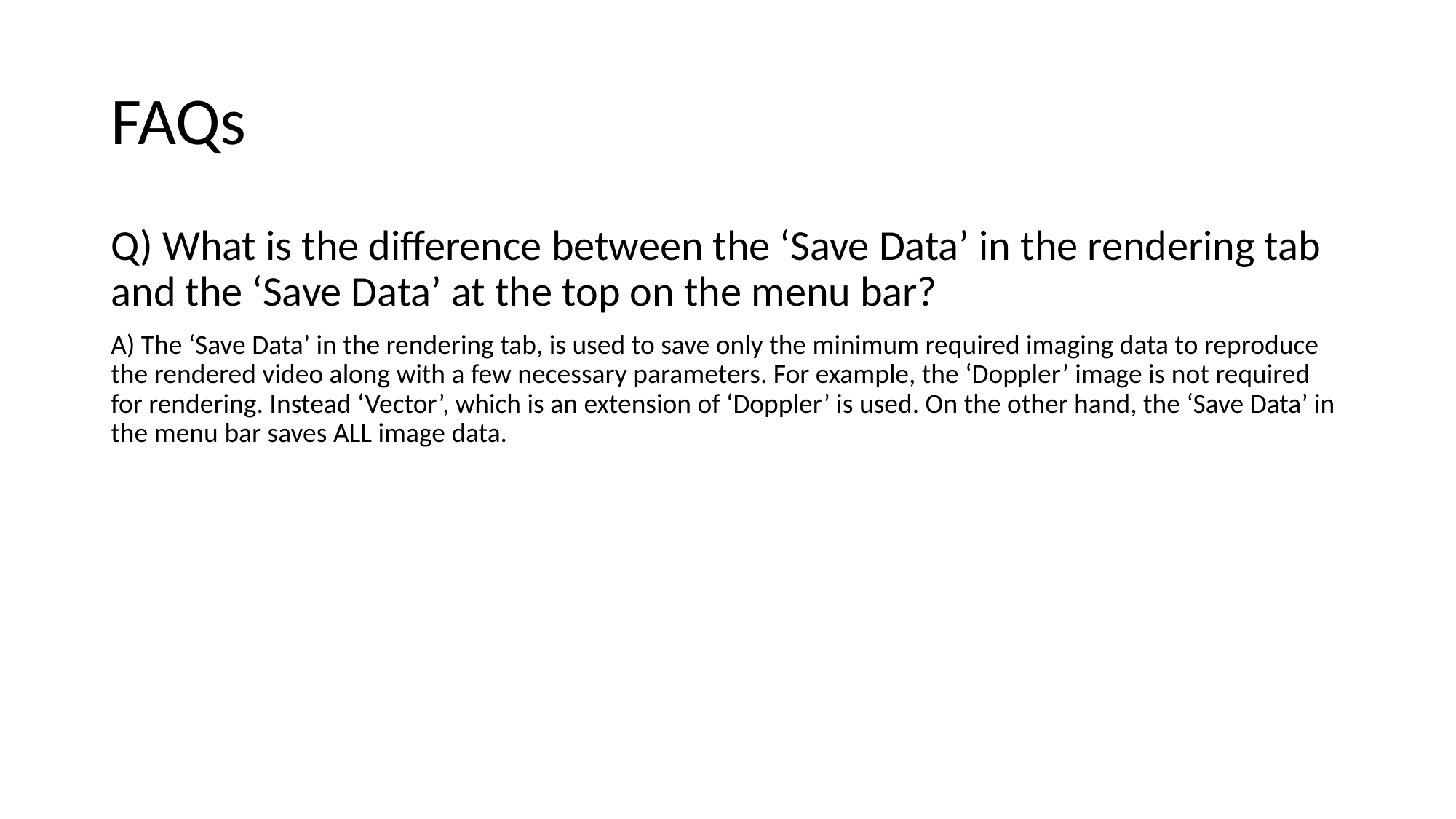

# FAQs
Q) What is the difference between the ‘Save Data’ in the rendering tab and the ‘Save Data’ at the top on the menu bar?
A) The ‘Save Data’ in the rendering tab, is used to save only the minimum required imaging data to reproduce the rendered video along with a few necessary parameters. For example, the ‘Doppler’ image is not required for rendering. Instead ‘Vector’, which is an extension of ‘Doppler’ is used. On the other hand, the ‘Save Data’ in the menu bar saves ALL image data.